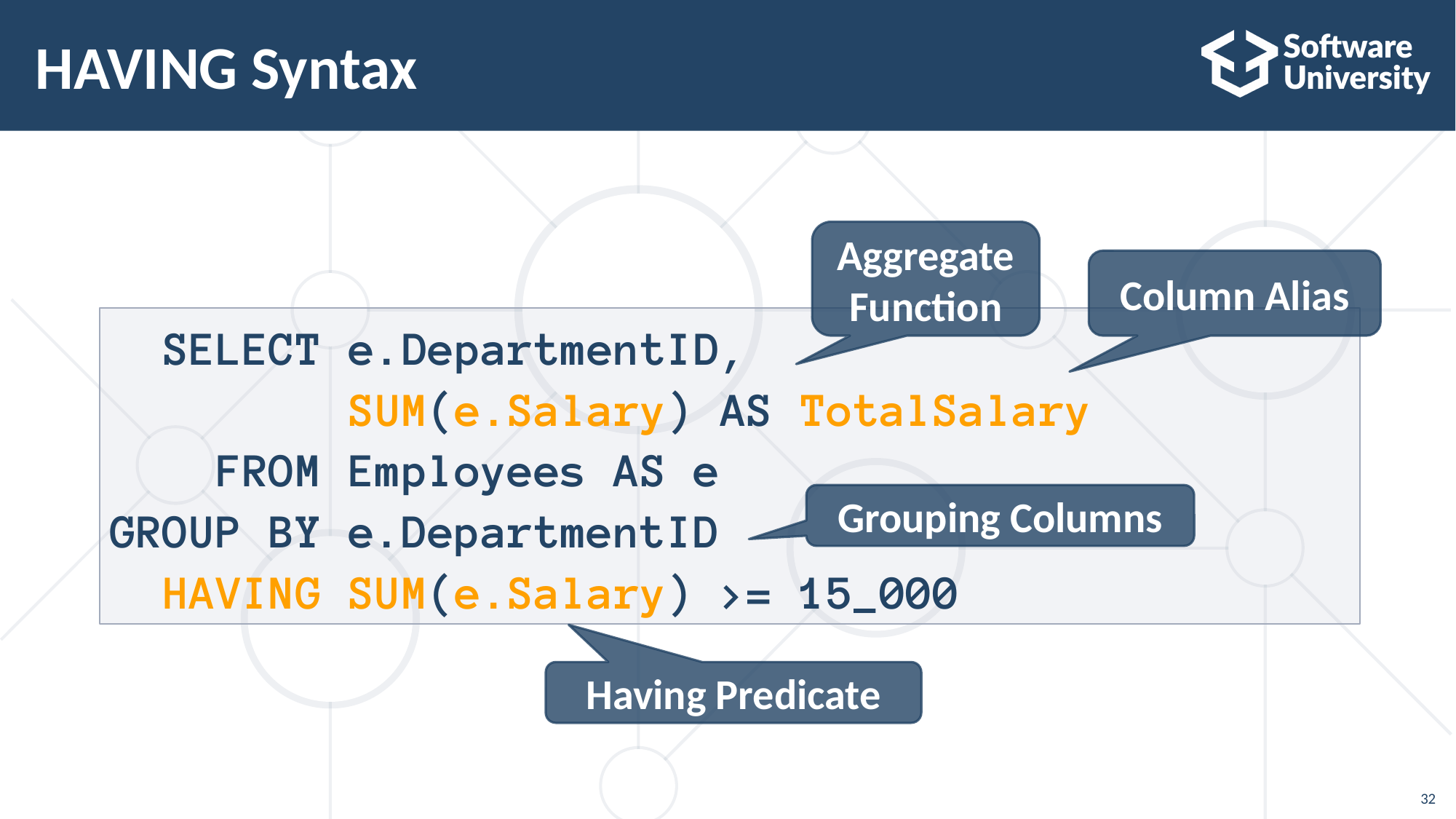

# HAVING Syntax
Aggregate
Function
Column Alias
  SELECT e.DepartmentID,
         SUM(e.Salary) AS TotalSalary
    FROM Employees AS e
GROUP BY e.DepartmentID
  HAVING SUM(e.Salary) >= 15_000
Grouping Columns
Having Predicate
32